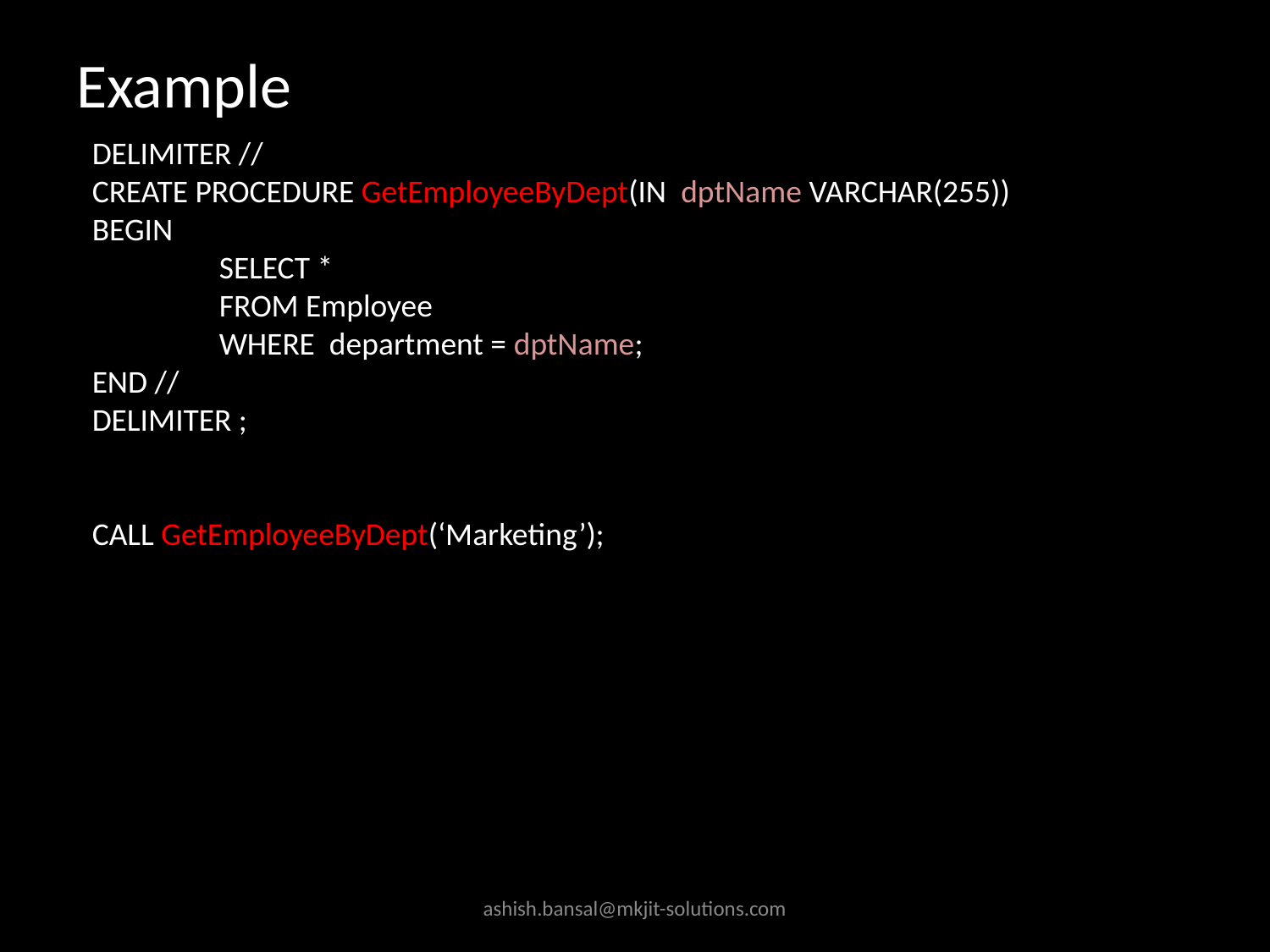

# Example
DELIMITER //
CREATE PROCEDURE GetEmployeeByDept(IN  dptName VARCHAR(255))
BEGIN
	SELECT *
	FROM Employee
	WHERE  department = dptName;
END //
DELIMITER ;

CALL GetEmployeeByDept(‘Marketing’);

ashish.bansal@mkjit-solutions.com